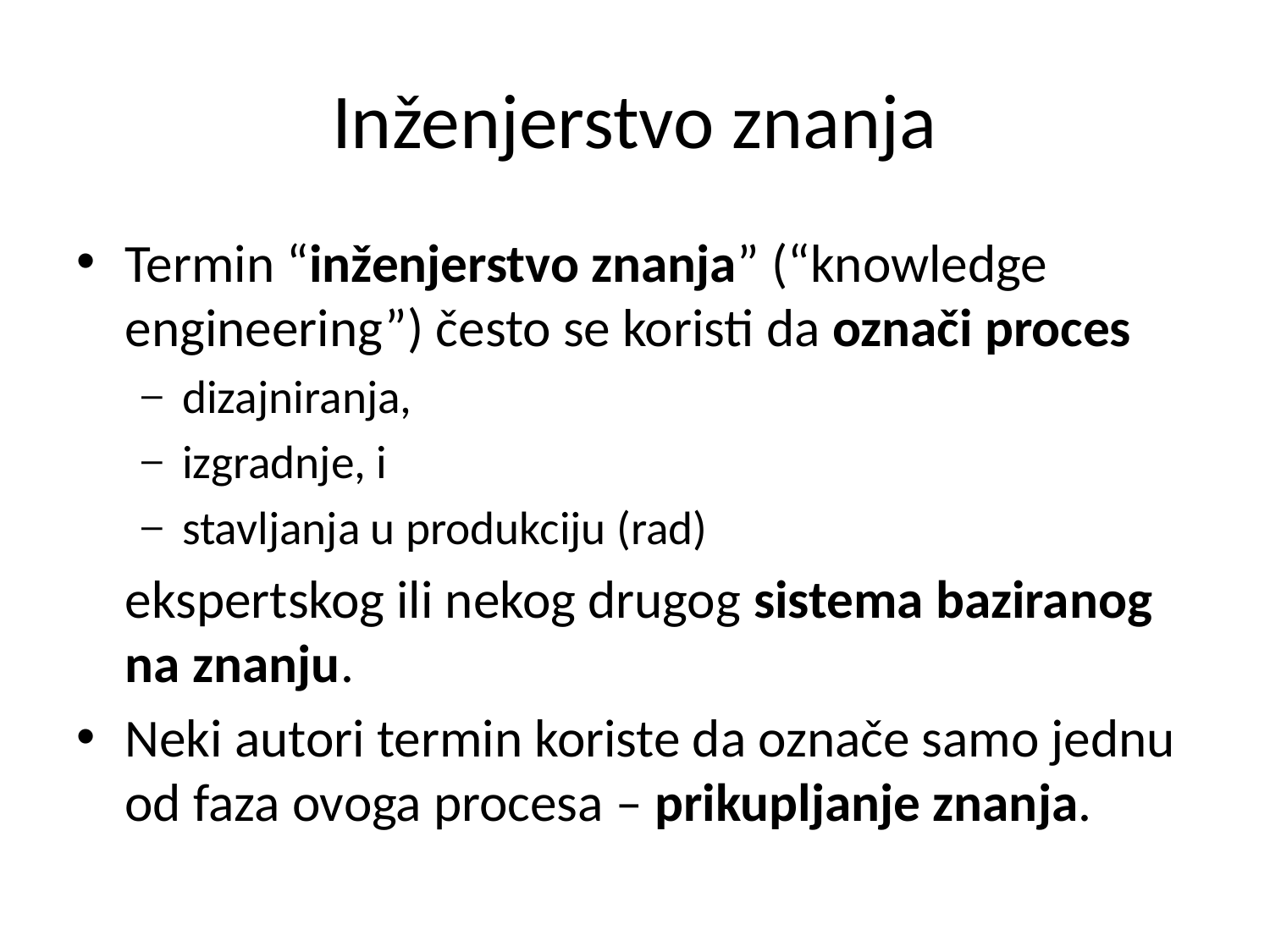

# Inženjerstvo znanja
Termin “inženjerstvo znanja” (“knowledge engineering”) često se koristi da označi proces
dizajniranja,
izgradnje, i
stavljanja u produkciju (rad)
	ekspertskog ili nekog drugog sistema baziranog na znanju.
Neki autori termin koriste da označe samo jednu od faza ovoga procesa – prikupljanje znanja.